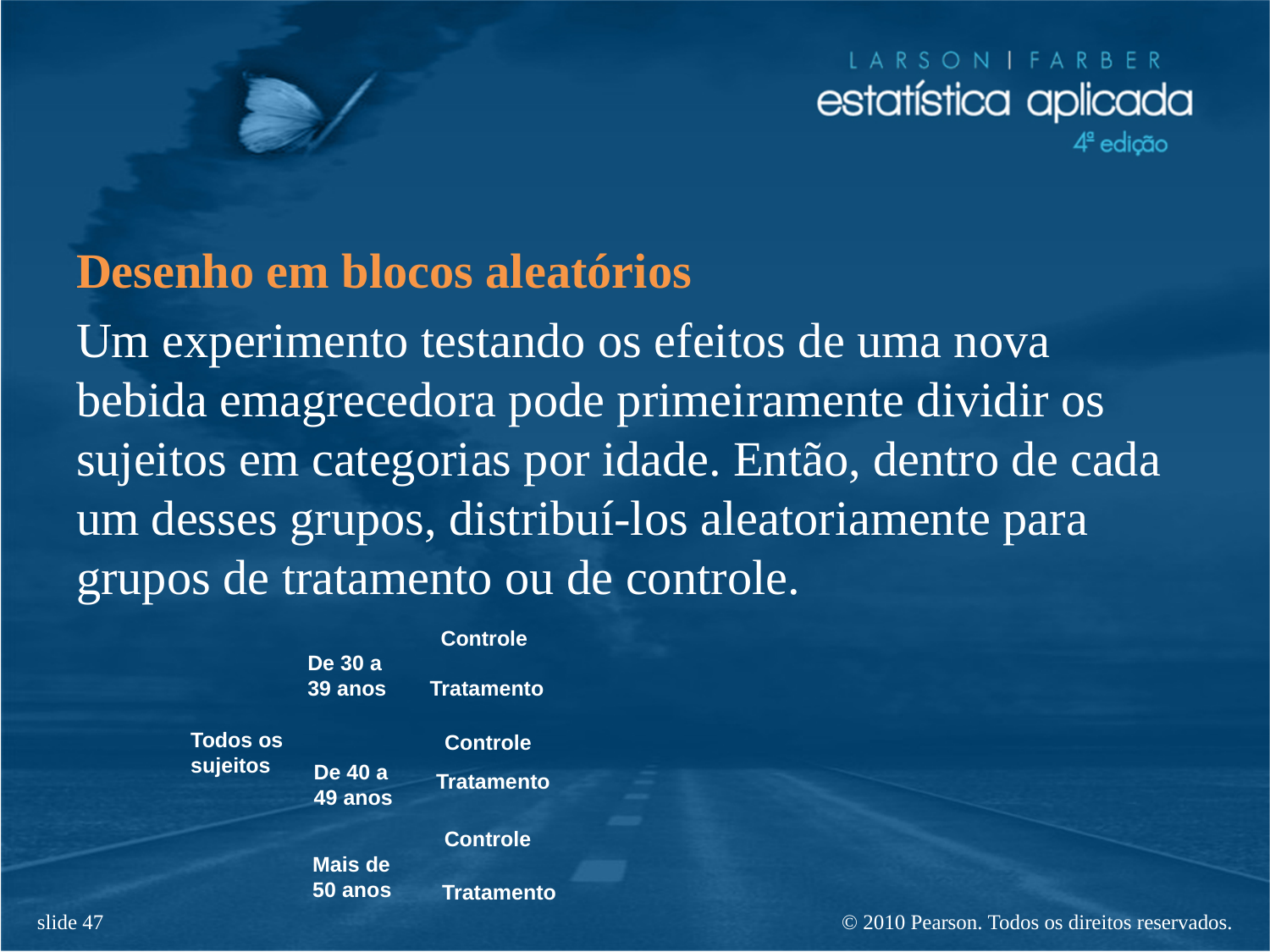

Desenho em blocos aleatórios
Um experimento testando os efeitos de uma nova bebida emagrecedora pode primeiramente dividir os sujeitos em categorias por idade. Então, dentro de cada um desses grupos, distribuí-los aleatoriamente para grupos de tratamento ou de controle.
Controle
De 30 a
39 anos
Tratamento
Todos os
sujeitos
Controle
De 40 a 49 anos
Tratamento
Controle
Mais de
50 anos
Tratamento